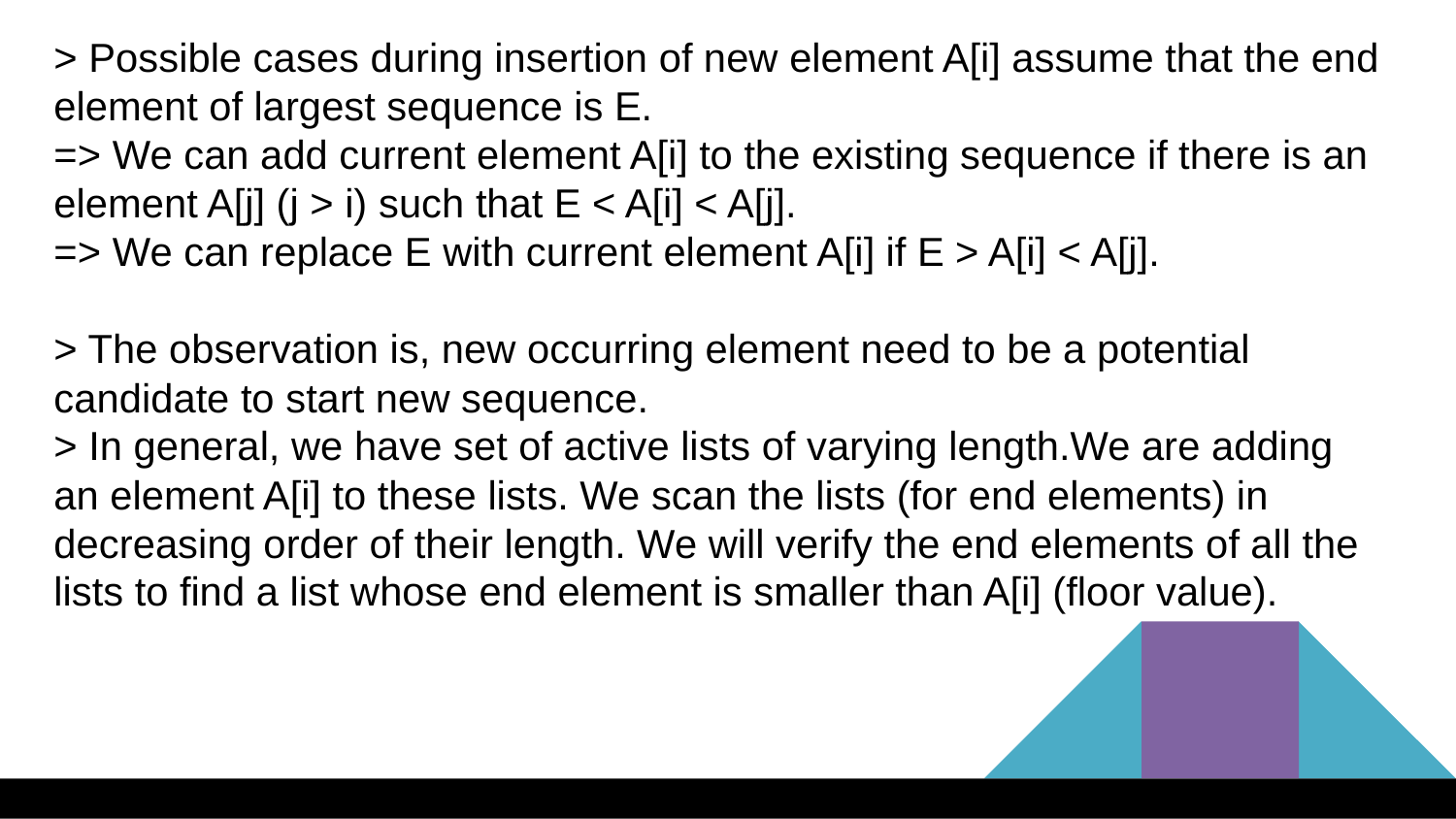

> Possible cases during insertion of new element A[i] assume that the end
element of largest sequence is E.
=> We can add current element A[i] to the existing sequence if there is an element A[j] (j > i) such that E < A[i] < A[j].
=> We can replace E with current element A[i] if E > A[i] < A[j].

> The observation is, new occurring element need to be a potential candidate to start new sequence.
> In general, we have set of active lists of varying length.We are adding an element A[i] to these lists. We scan the lists (for end elements) in decreasing order of their length. We will verify the end elements of all the lists to find a list whose end element is smaller than A[i] (floor value).